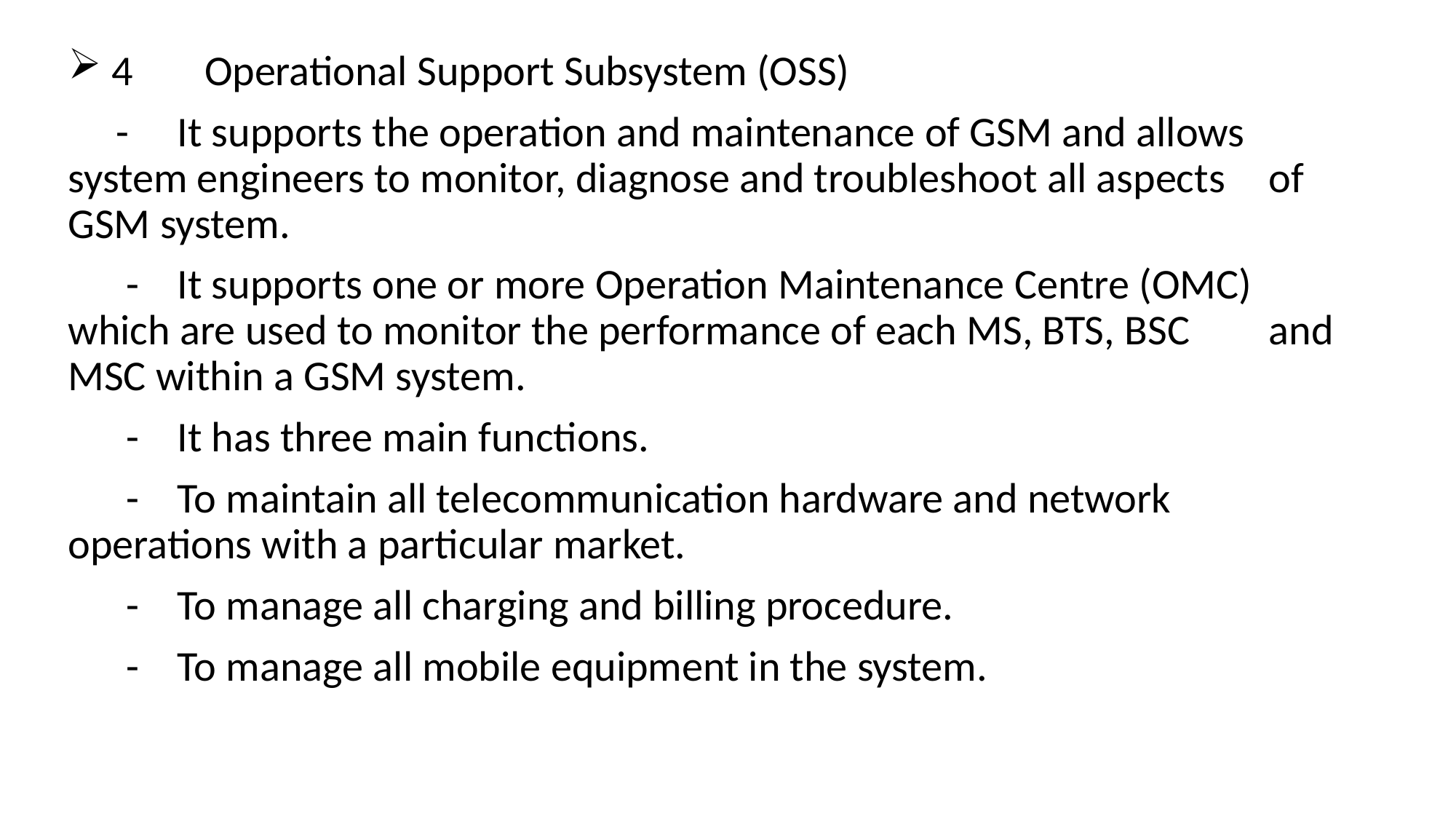

4	Operational Support Subsystem (OSS)
     -	It supports the operation and maintenance of GSM and allows 	system engineers to monitor, diagnose and troubleshoot all aspects 	of GSM system.
      -	It supports one or more Operation Maintenance Centre (OMC) 	which are used to monitor the performance of each MS, BTS, BSC 	and MSC within a GSM system.
      -	It has three main functions.
      -	To maintain all telecommunication hardware and network 	operations with a particular market.
      -	To manage all charging and billing procedure.
      -	To manage all mobile equipment in the system.